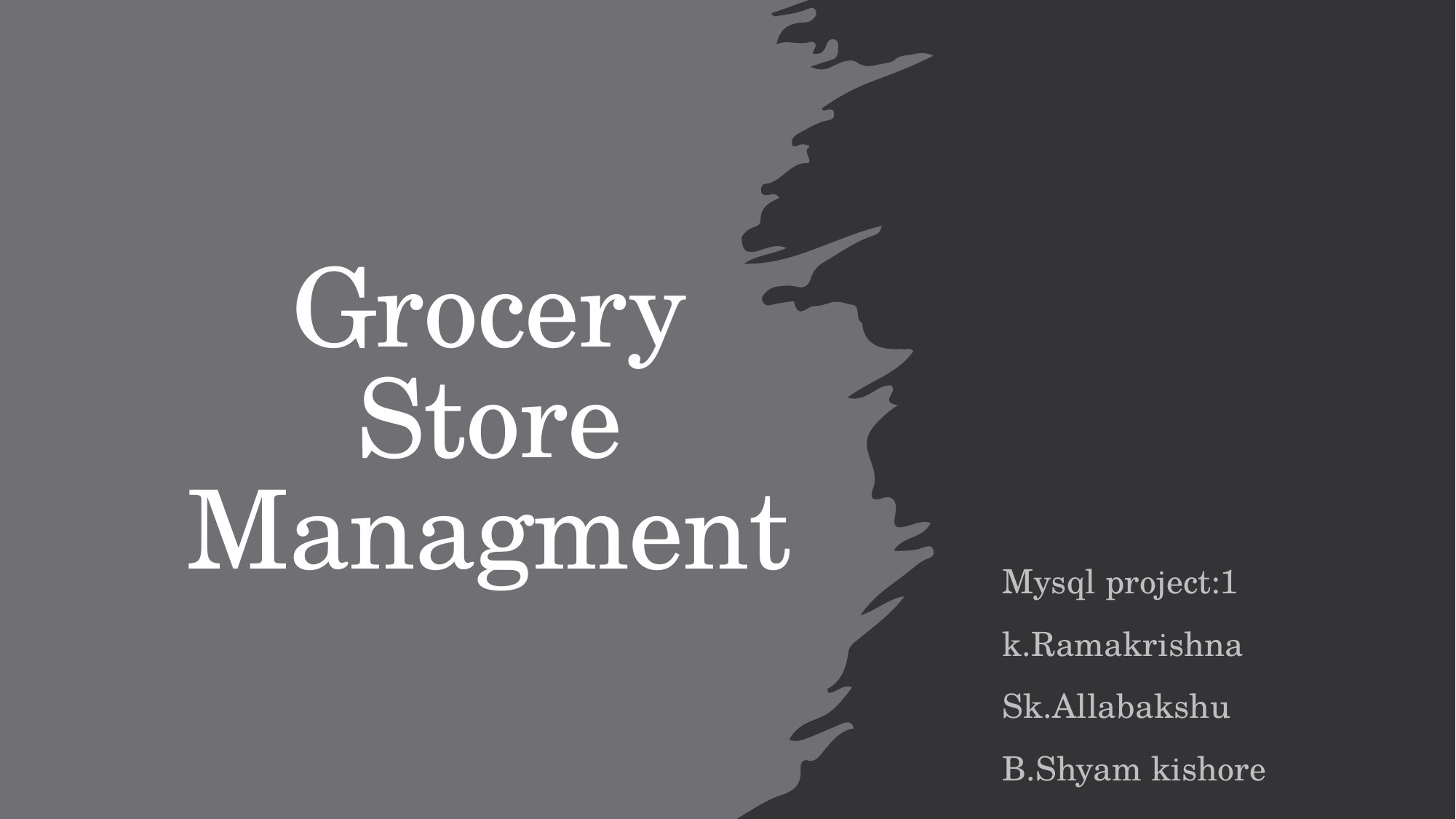

# Grocery Store Managment

Mysql project:1
k.Ramakrishna
Sk.Allabakshu
B.Shyam kishore